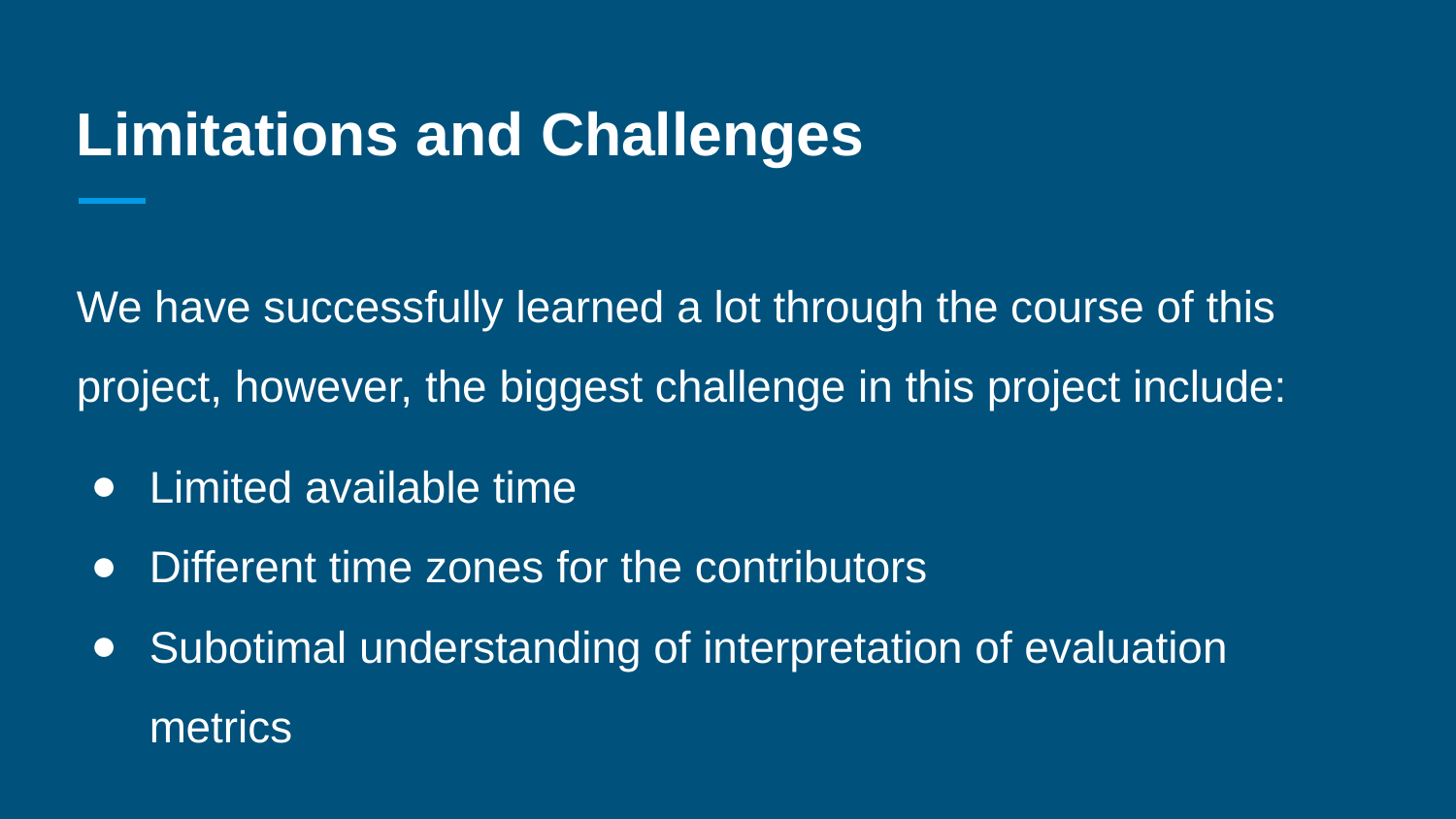

# Limitations and Challenges
We have successfully learned a lot through the course of this project, however, the biggest challenge in this project include:
Limited available time
Different time zones for the contributors
Subotimal understanding of interpretation of evaluation metrics